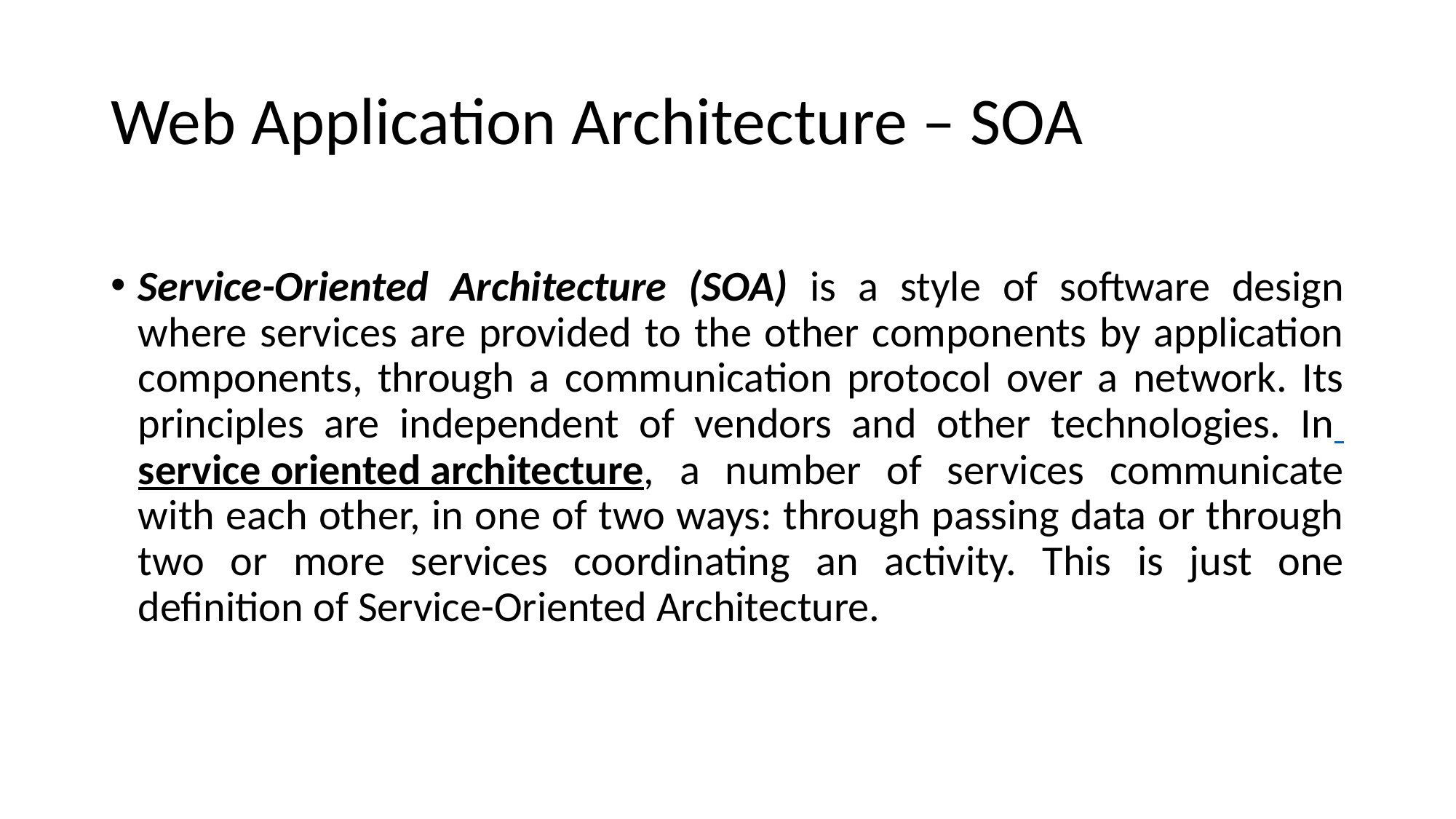

# Web Application Architecture – SOA

Service-Oriented Architecture (SOA) is a style of software design where services are provided to the other components by application components, through a communication protocol over a network. Its principles are independent of vendors and other technologies. In service oriented architecture, a number of services communicate with each other, in one of two ways: through passing data or through two or more services coordinating an activity. This is just one definition of Service-Oriented Architecture.